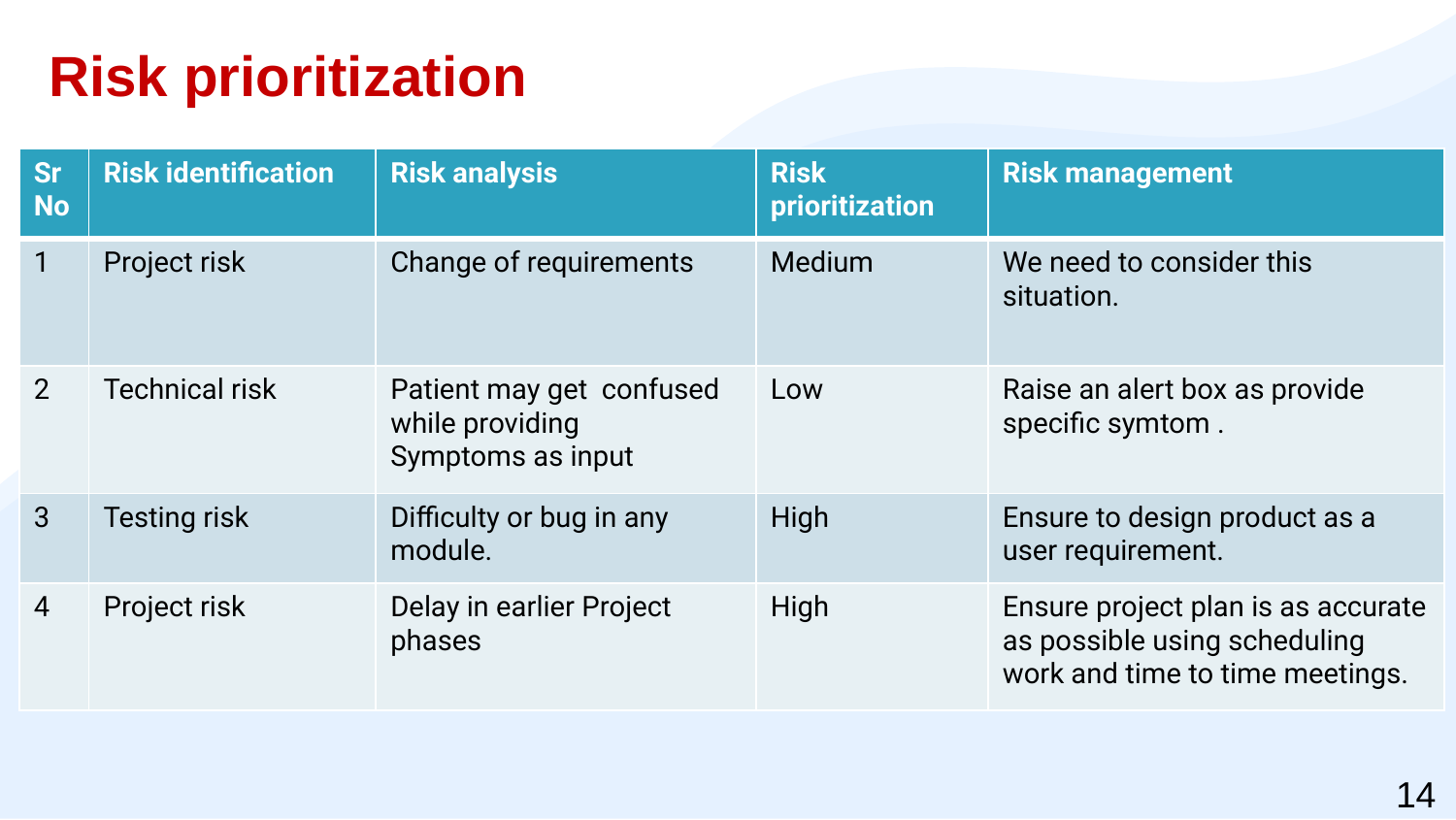

Risk prioritization
| Sr No | Risk identification | Risk analysis | Risk prioritization | Risk management |
| --- | --- | --- | --- | --- |
| 1 | Project risk | Change of requirements | Medium | We need to consider this situation. |
| 2 | Technical risk | Patient may get confused while providing Symptoms as input | Low | Raise an alert box as provide specific symtom . |
| 3 | Testing risk | Difficulty or bug in any module. | High | Ensure to design product as a user requirement. |
| 4 | Project risk | Delay in earlier Project phases | High | Ensure project plan is as accurate as possible using scheduling work and time to time meetings. |
14